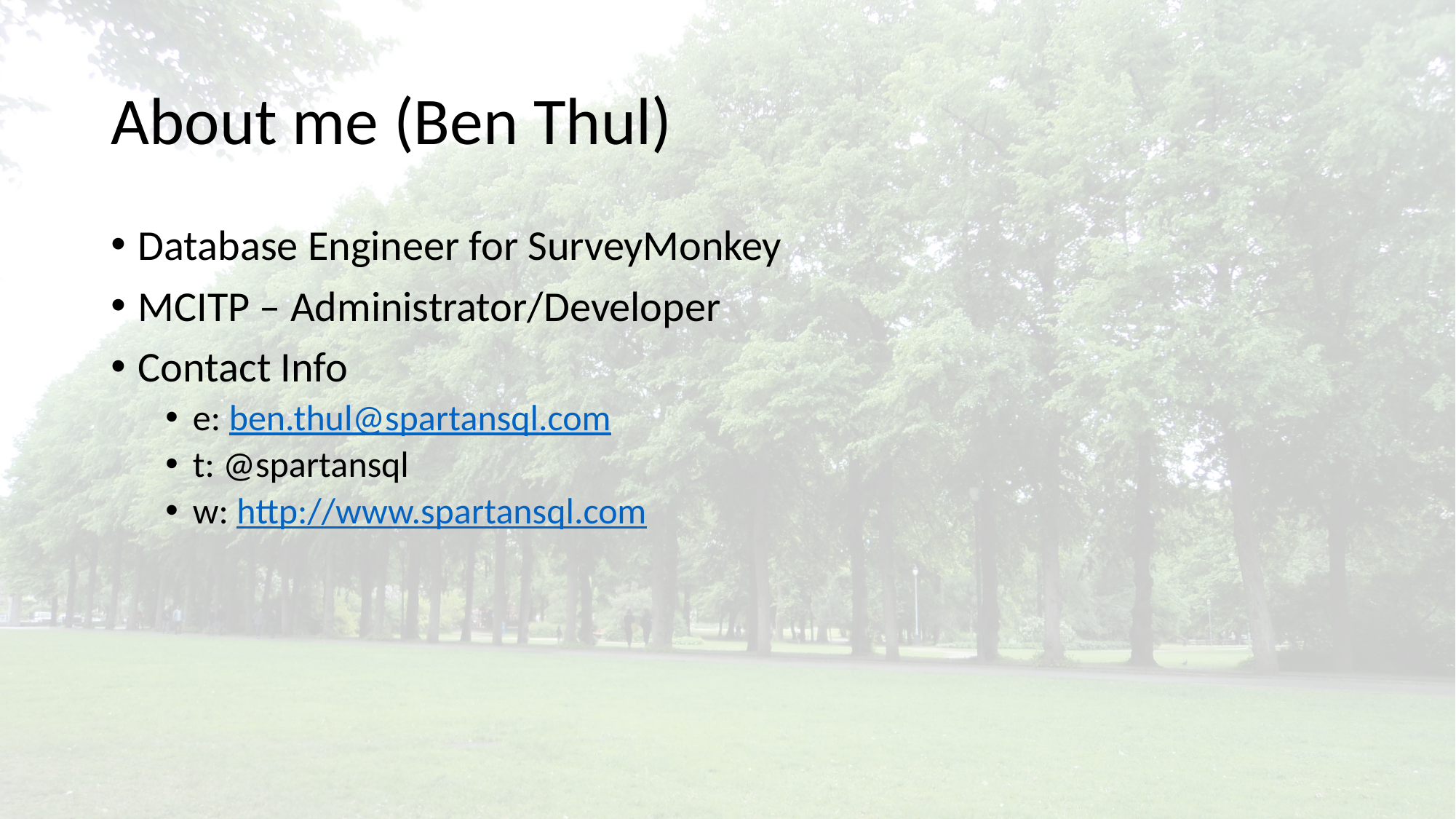

# About me (Ben Thul)
Database Engineer for SurveyMonkey
MCITP – Administrator/Developer
Contact Info
e: ben.thul@spartansql.com
t: @spartansql
w: http://www.spartansql.com